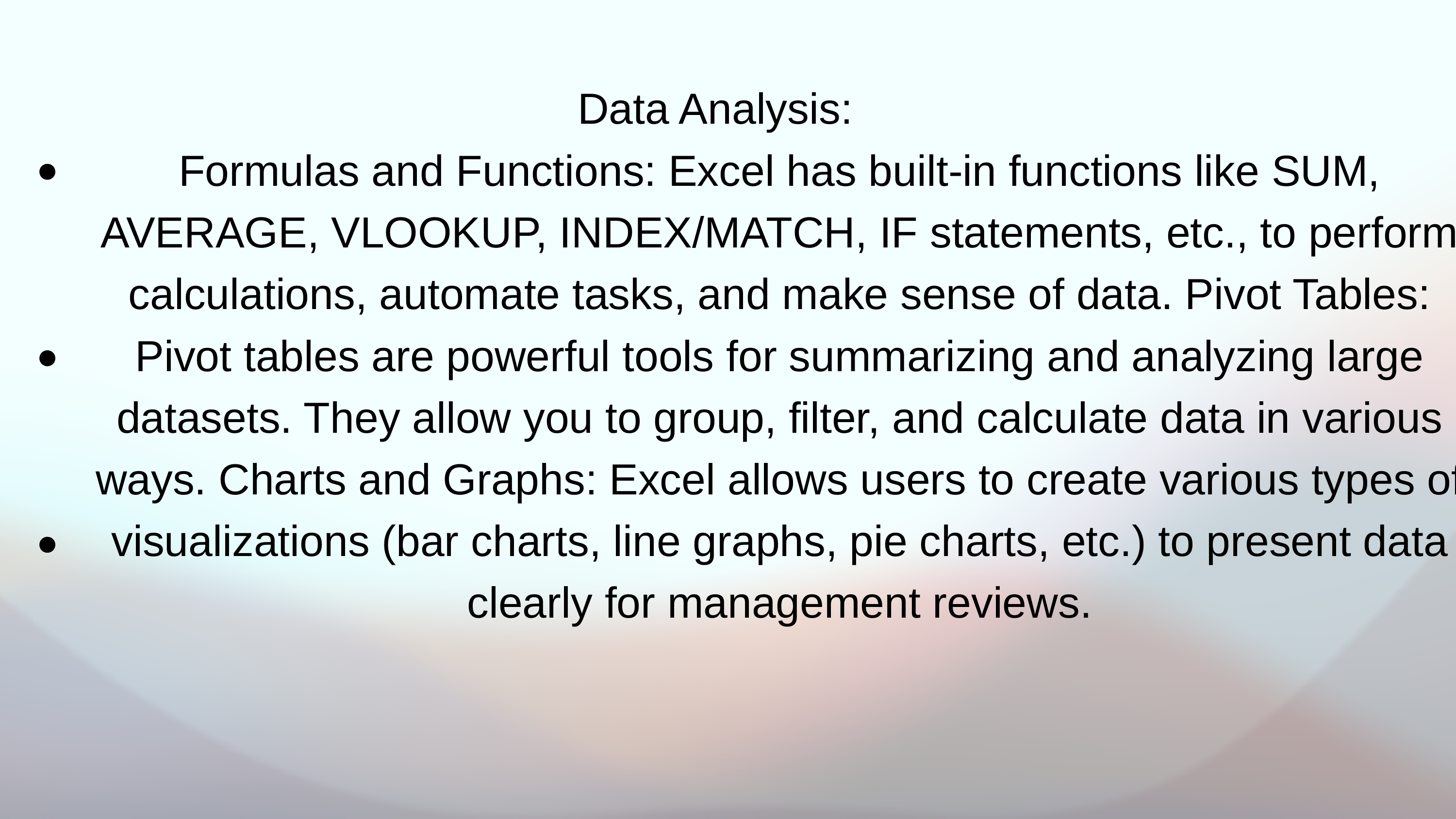

Data Analysis:
Formulas and Functions: Excel has built-in functions like SUM, AVERAGE, VLOOKUP, INDEX/MATCH, IF statements, etc., to perform calculations, automate tasks, and make sense of data. Pivot Tables: Pivot tables are powerful tools for summarizing and analyzing large datasets. They allow you to group, filter, and calculate data in various ways. Charts and Graphs: Excel allows users to create various types of visualizations (bar charts, line graphs, pie charts, etc.) to present data clearly for management reviews.